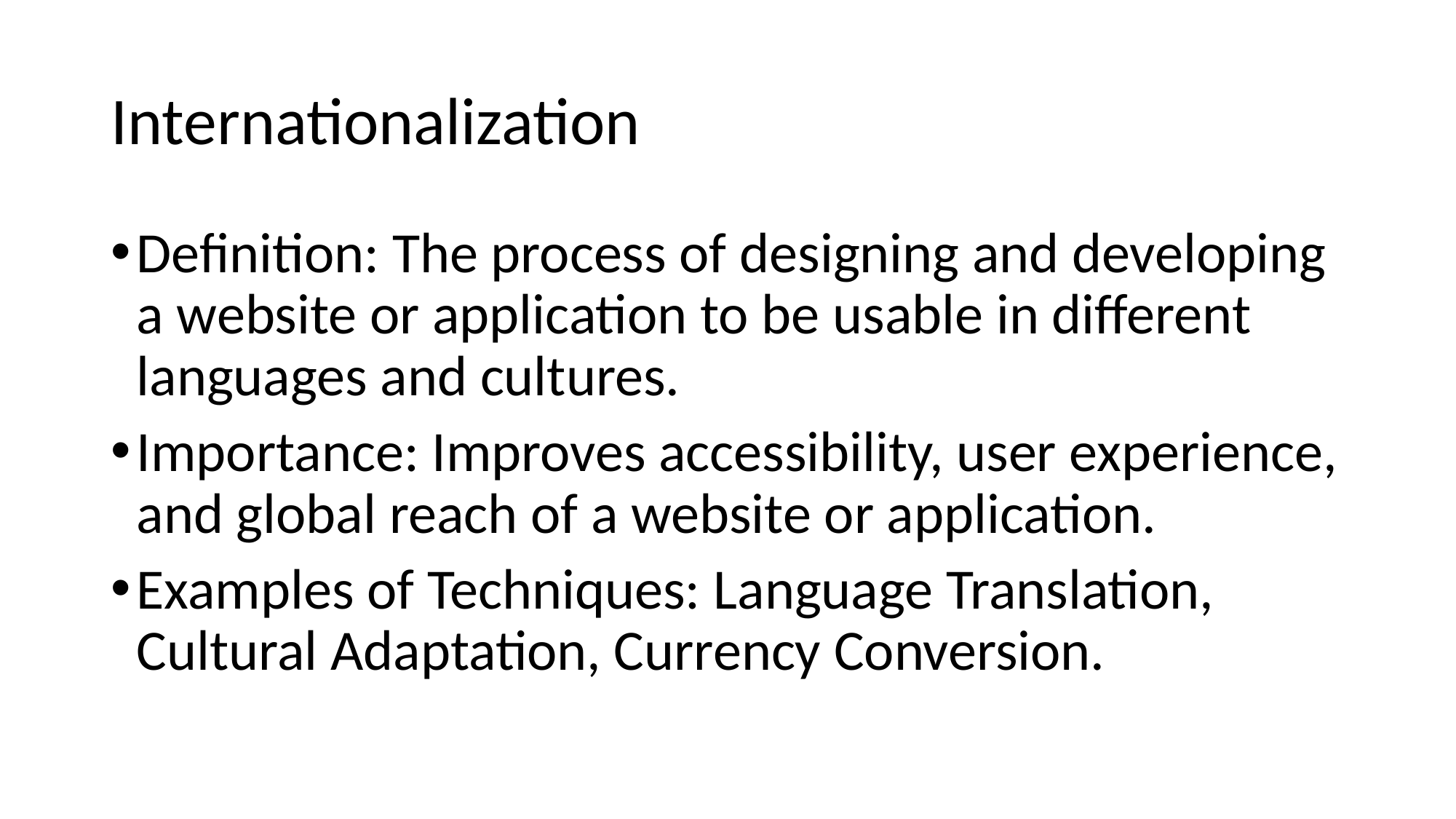

# Internationalization
Definition: The process of designing and developing a website or application to be usable in different languages and cultures.
Importance: Improves accessibility, user experience, and global reach of a website or application.
Examples of Techniques: Language Translation, Cultural Adaptation, Currency Conversion.